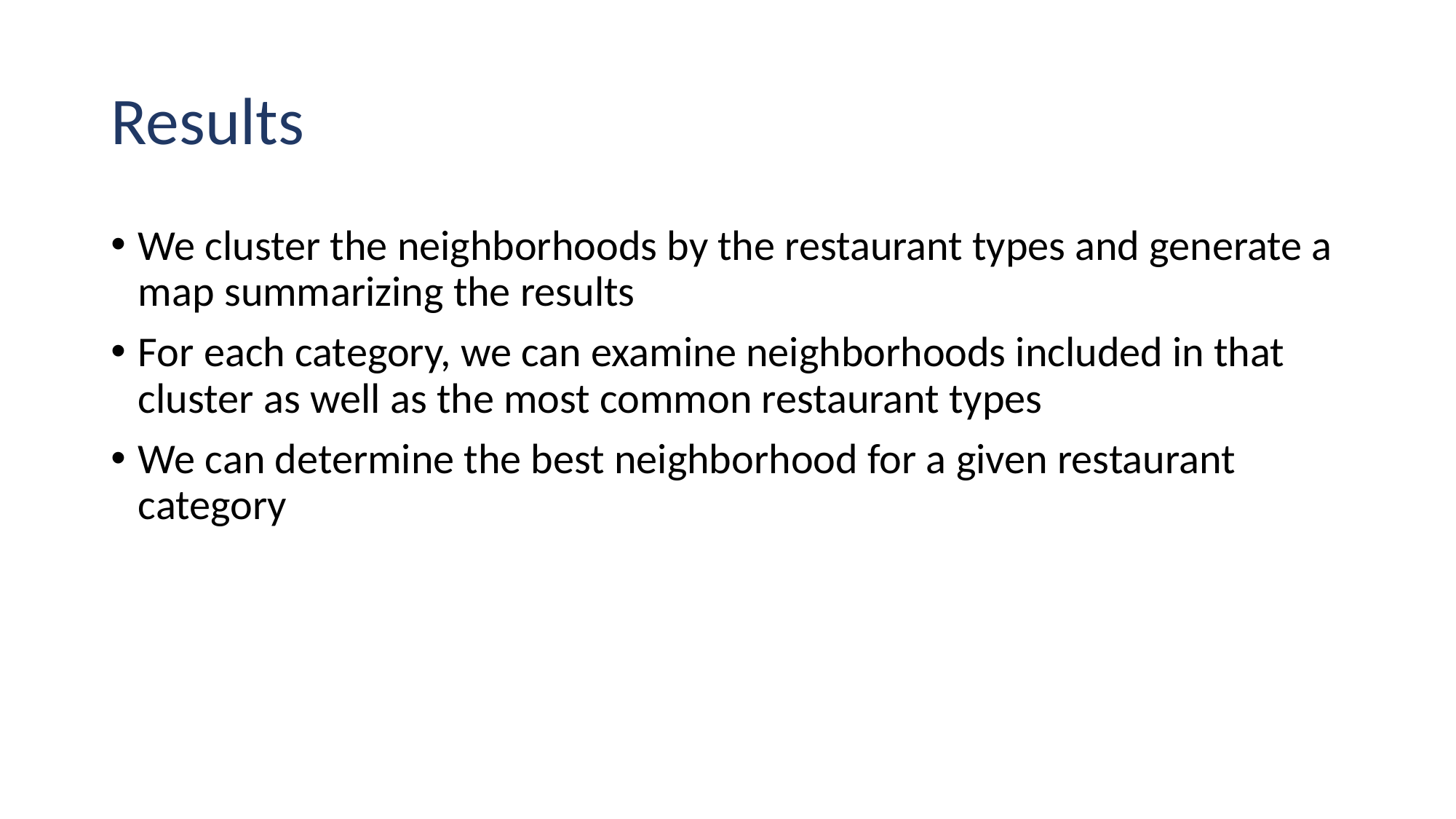

# Results
We cluster the neighborhoods by the restaurant types and generate a map summarizing the results
For each category, we can examine neighborhoods included in that cluster as well as the most common restaurant types
We can determine the best neighborhood for a given restaurant category